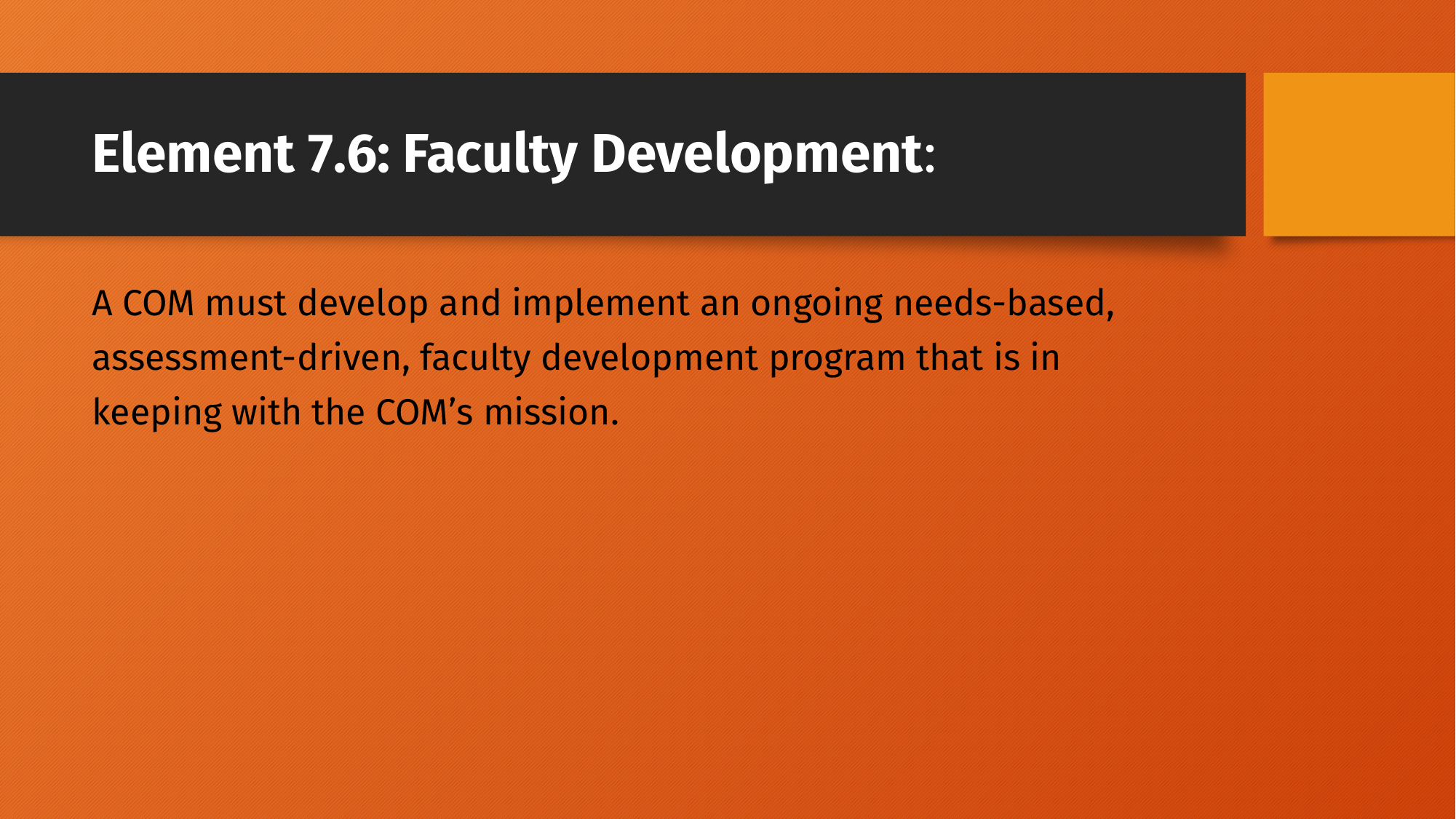

# Element 7.6: Faculty Development:
A COM must develop and implement an ongoing needs-based,
assessment-driven, faculty development program that is in
keeping with the COM’s mission.